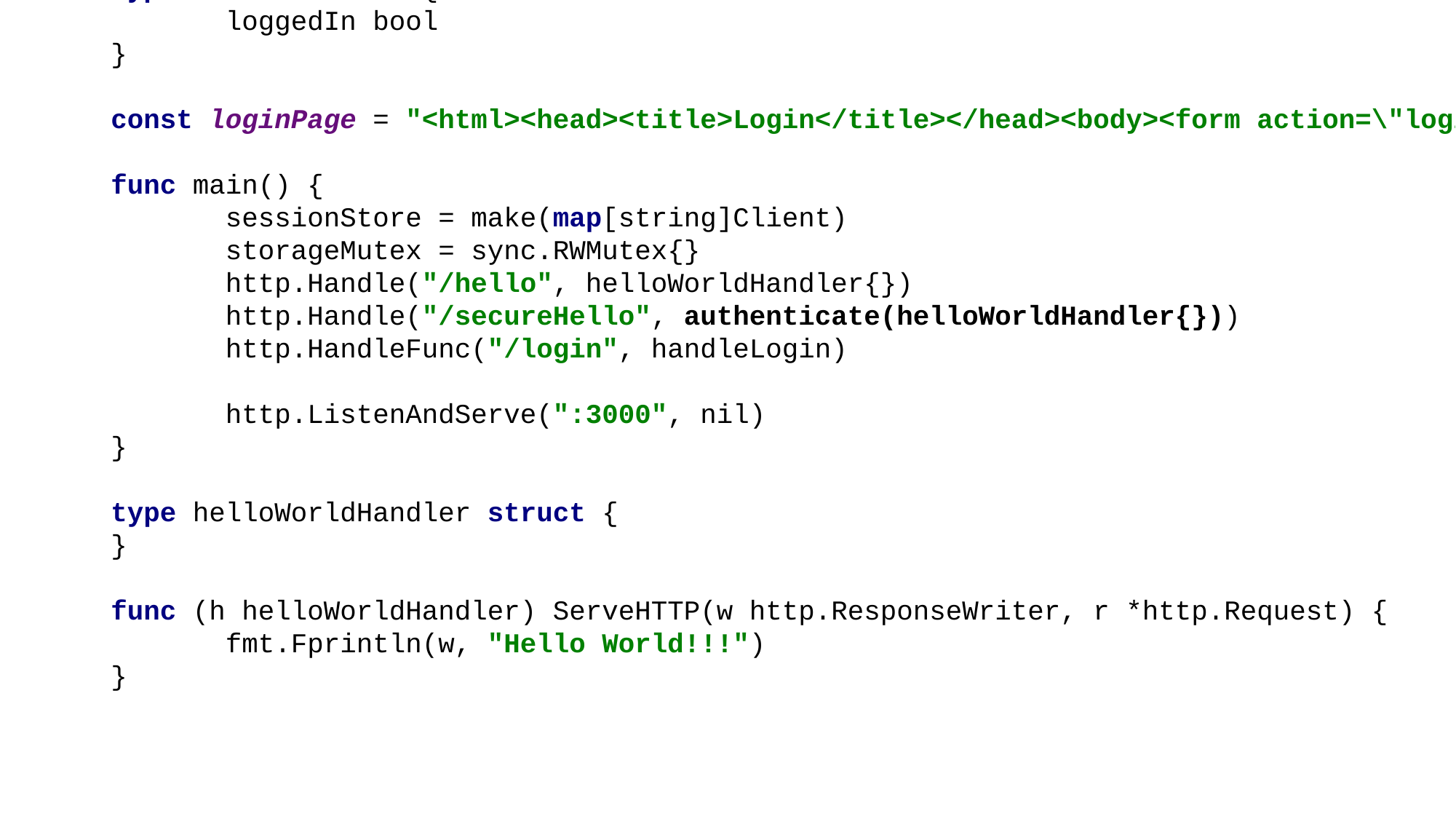

package main
import (
       "net/http"
       "fmt"
       "github.com/satori/go.uuid"
       "sync"
       "crypto/subtle"
)
var sessionStore map[string]Client
var storageMutex sync.RWMutex
type Client struct {
       loggedIn bool
}
const loginPage = "<html><head><title>Login</title></head><body><form action=\"login\" method=\"post\"> <input type=\"password\" name=\"password\" /> <input type=\"submit\" value=\"login\" /> </form> </body> </html>"
func main() {
       sessionStore = make(map[string]Client)
       storageMutex = sync.RWMutex{}
       http.Handle("/hello", helloWorldHandler{})
       http.Handle("/secureHello", authenticate(helloWorldHandler{}))
       http.HandleFunc("/login", handleLogin)
       http.ListenAndServe(":3000", nil)
}
type helloWorldHandler struct {
}
func (h helloWorldHandler) ServeHTTP(w http.ResponseWriter, r *http.Request) {
       fmt.Fprintln(w, "Hello World!!!")
}